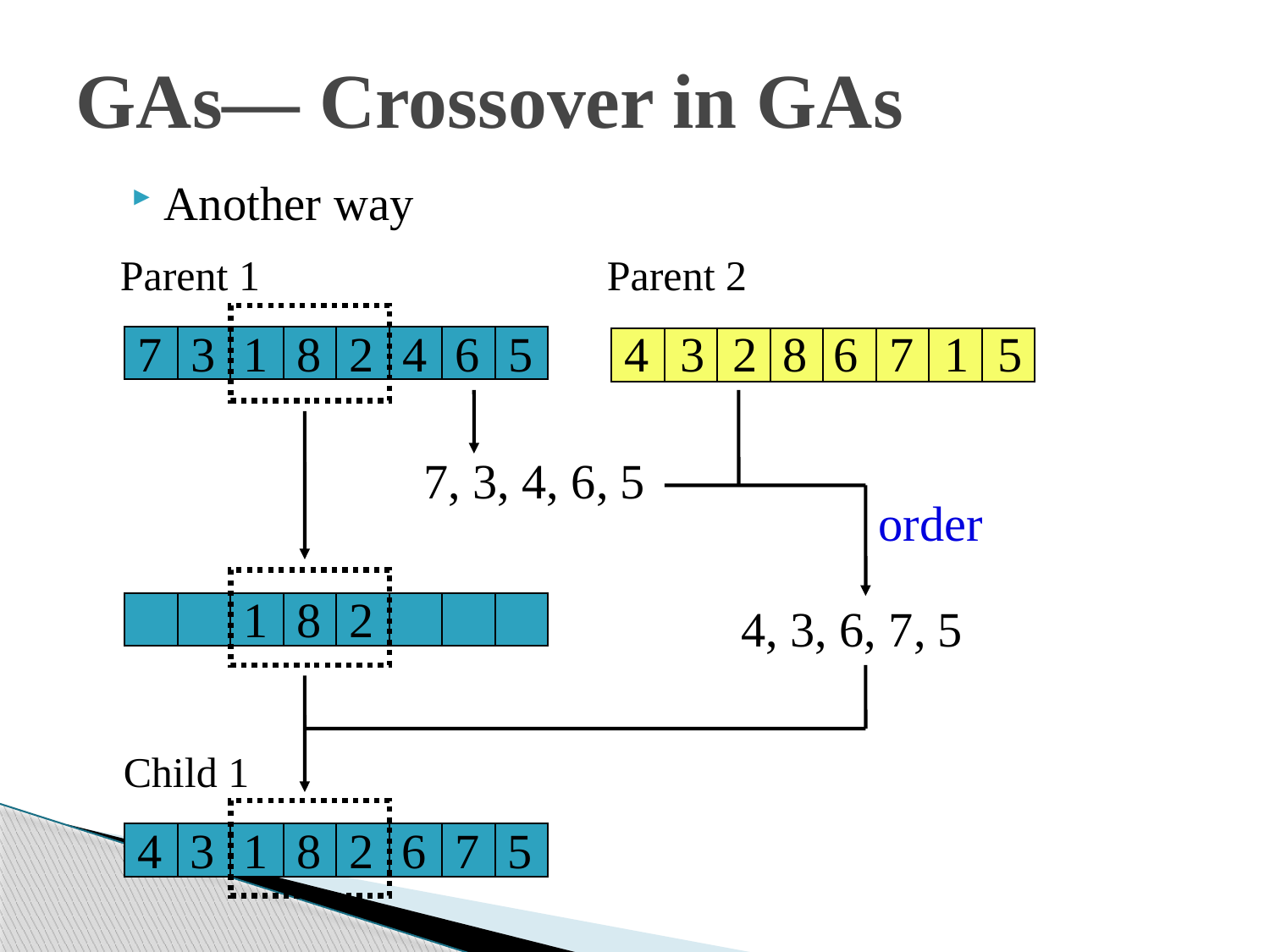

# GAs— Crossover in GAs
Another way
Parent 1
Parent 2

7
3
1
8
2
4
6
5

4
3
2
8
6
7
1
5

7, 3, 4, 6, 5

order

1
8
2

4, 3, 6, 7, 5

Child 1

4
3
1
8
2
6
7
5